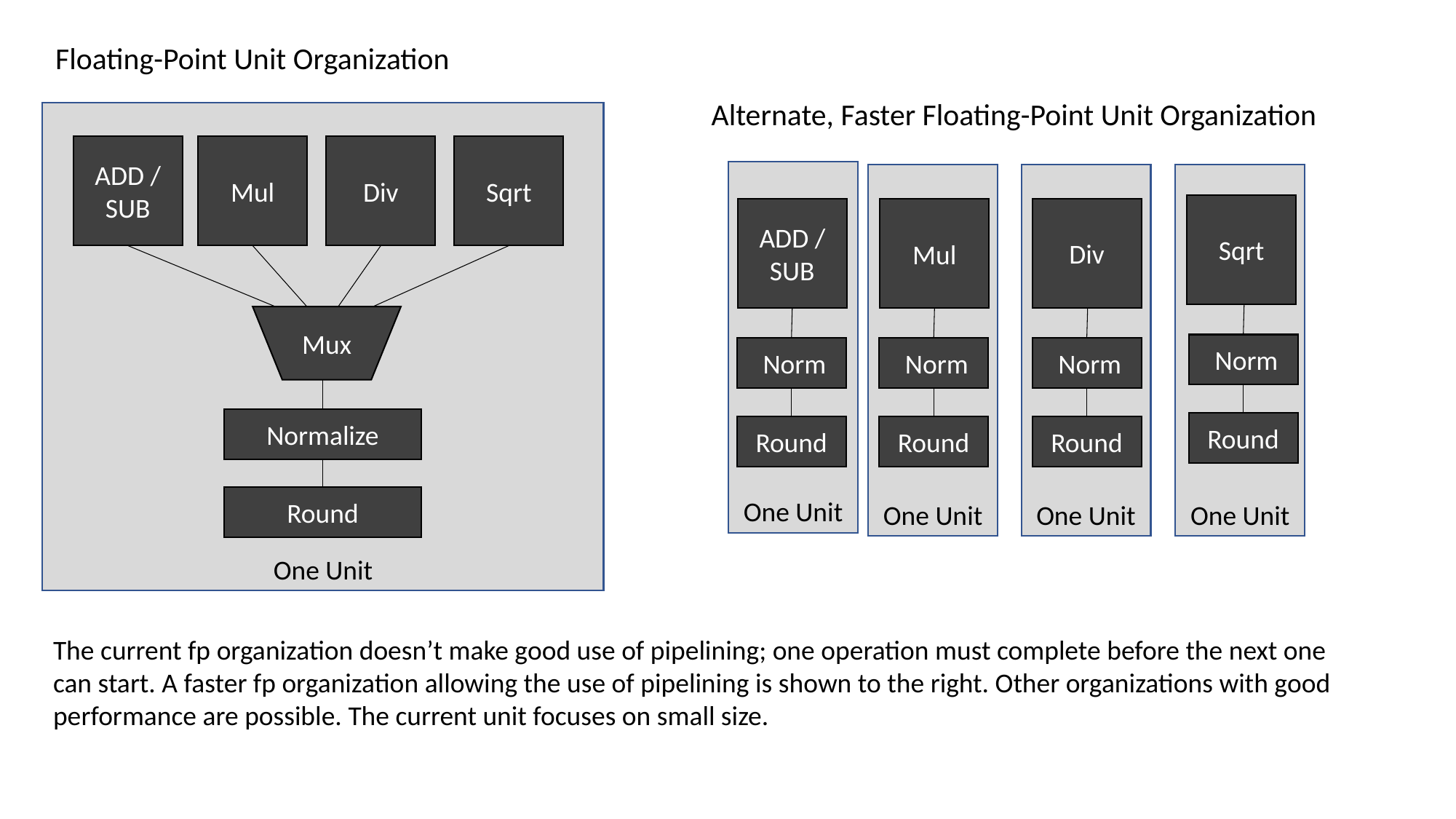

Floating-Point Unit Organization
Alternate, Faster Floating-Point Unit Organization
One Unit
ADD / SUB
Mul
Div
Sqrt
One Unit
One Unit
One Unit
One Unit
Sqrt
Div
ADD / SUB
Mul
Mux
 Norm
 Norm
 Norm
 Norm
Normalize
Round
Round
Round
Round
Round
The current fp organization doesn’t make good use of pipelining; one operation must complete before the next one can start. A faster fp organization allowing the use of pipelining is shown to the right. Other organizations with good performance are possible. The current unit focuses on small size.